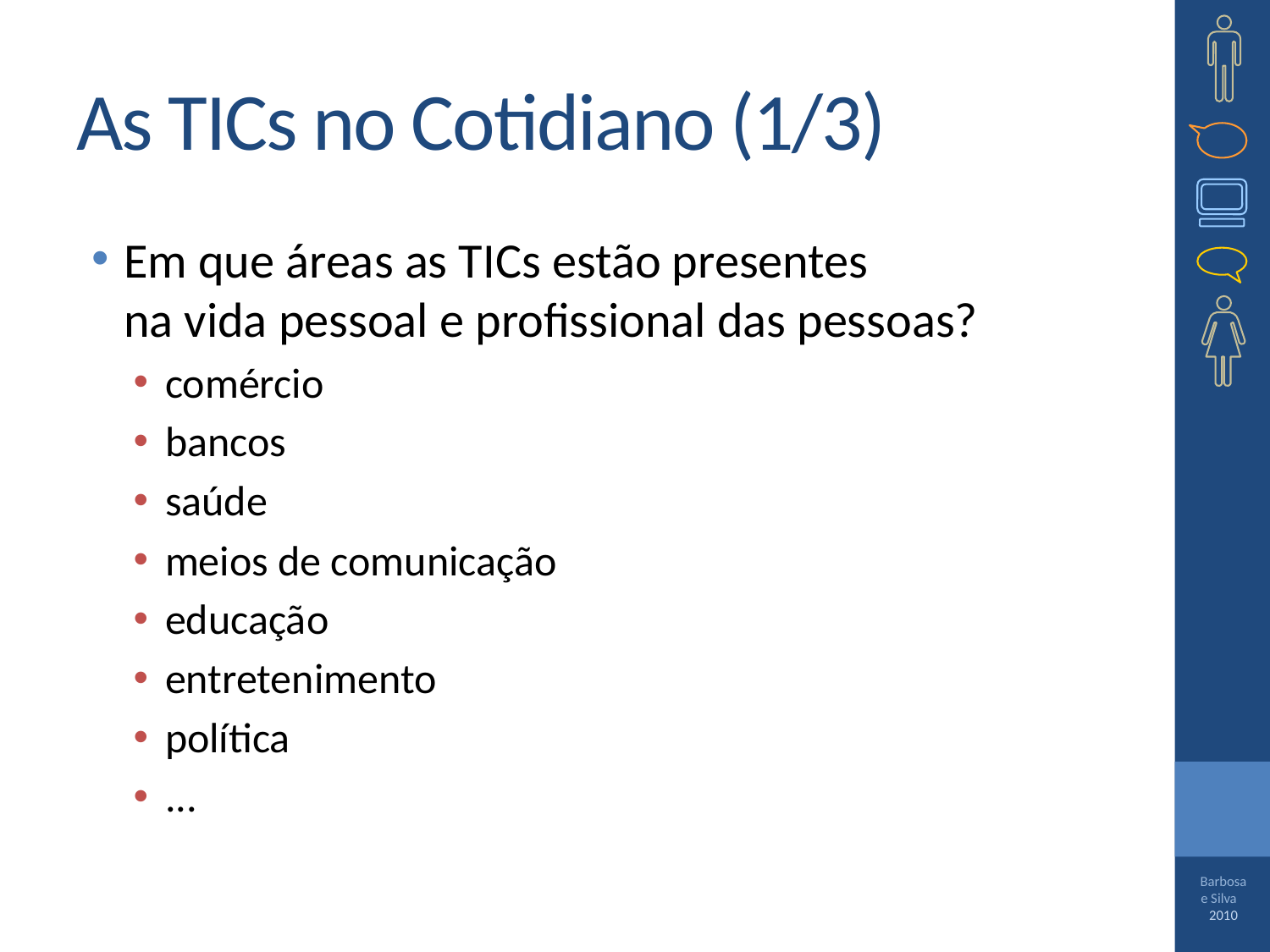

# As TICs no Cotidiano (1/3)
Em que áreas as TICs estão presentes
na vida pessoal e profissional das pessoas?
comércio
bancos
saúde
meios de comunicação
educação
entretenimento
política
...